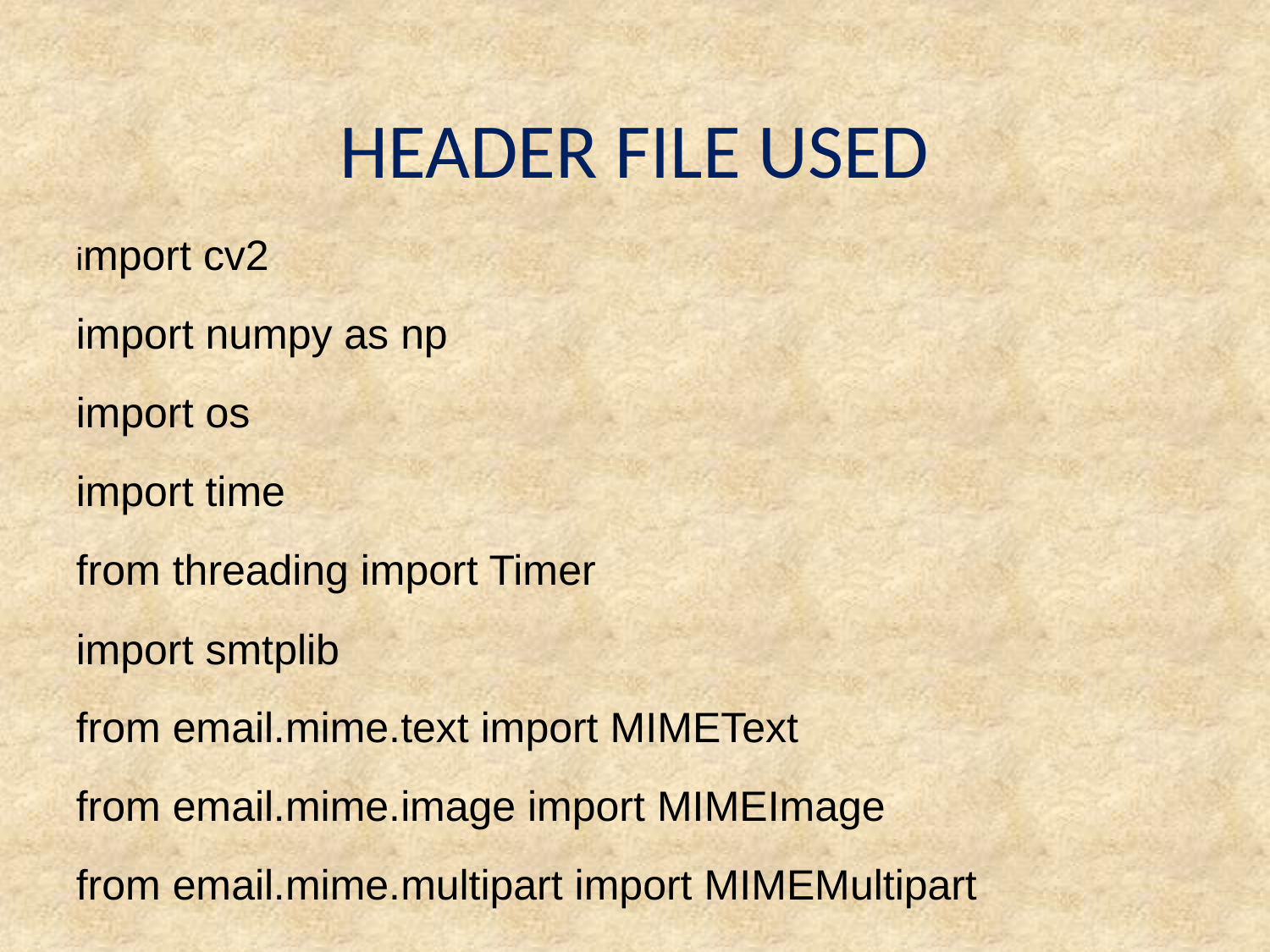

HEADER FILE USED
import cv2
import numpy as np
import os
import time
from threading import Timer
import smtplib
from email.mime.text import MIMEText
from email.mime.image import MIMEImage
from email.mime.multipart import MIMEMultipart